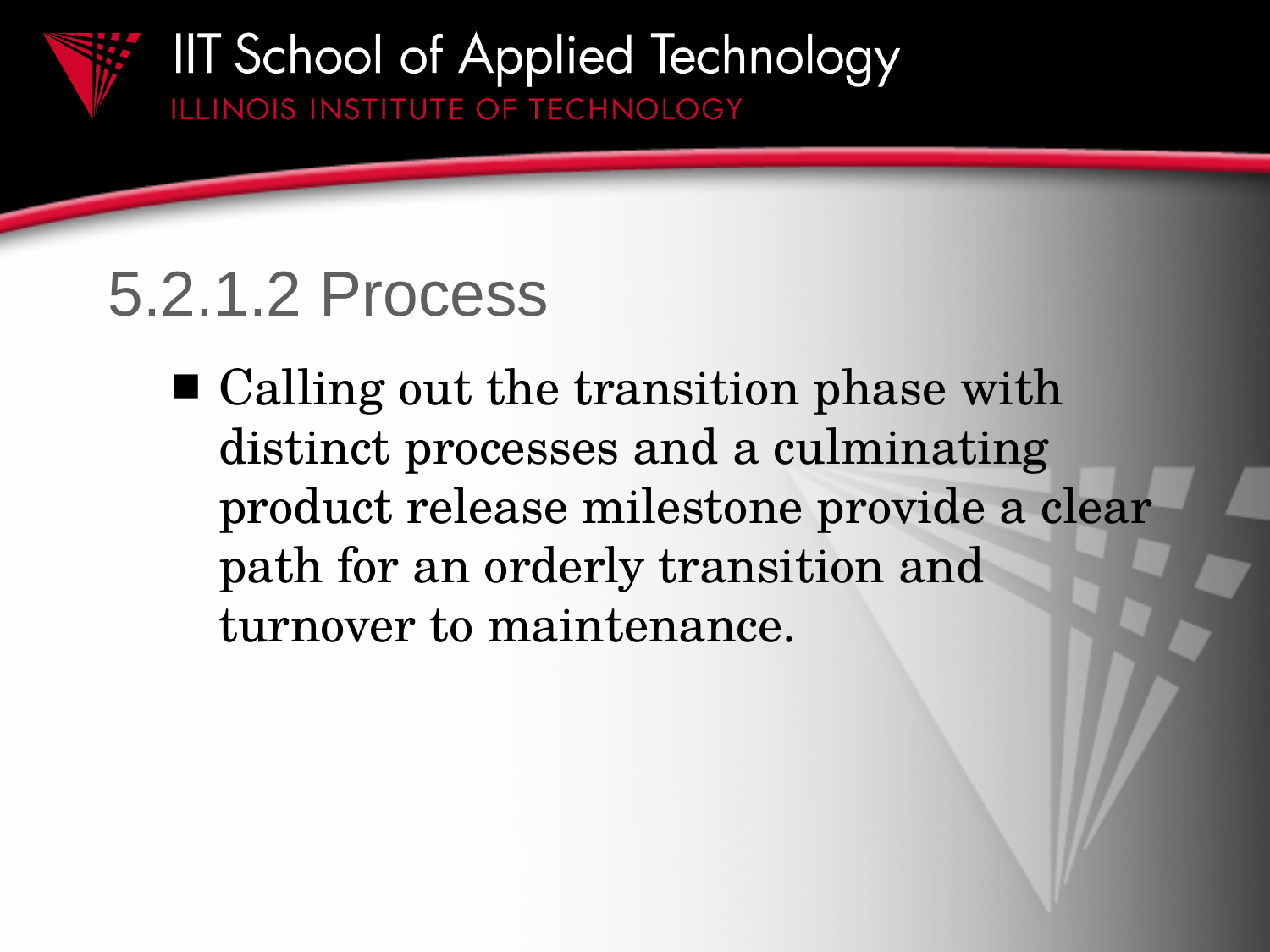

# 5.2.1.2 Process
Calling out the transition phase with distinct processes and a culminating product release milestone provide a clear path for an orderly transition and turnover to maintenance.